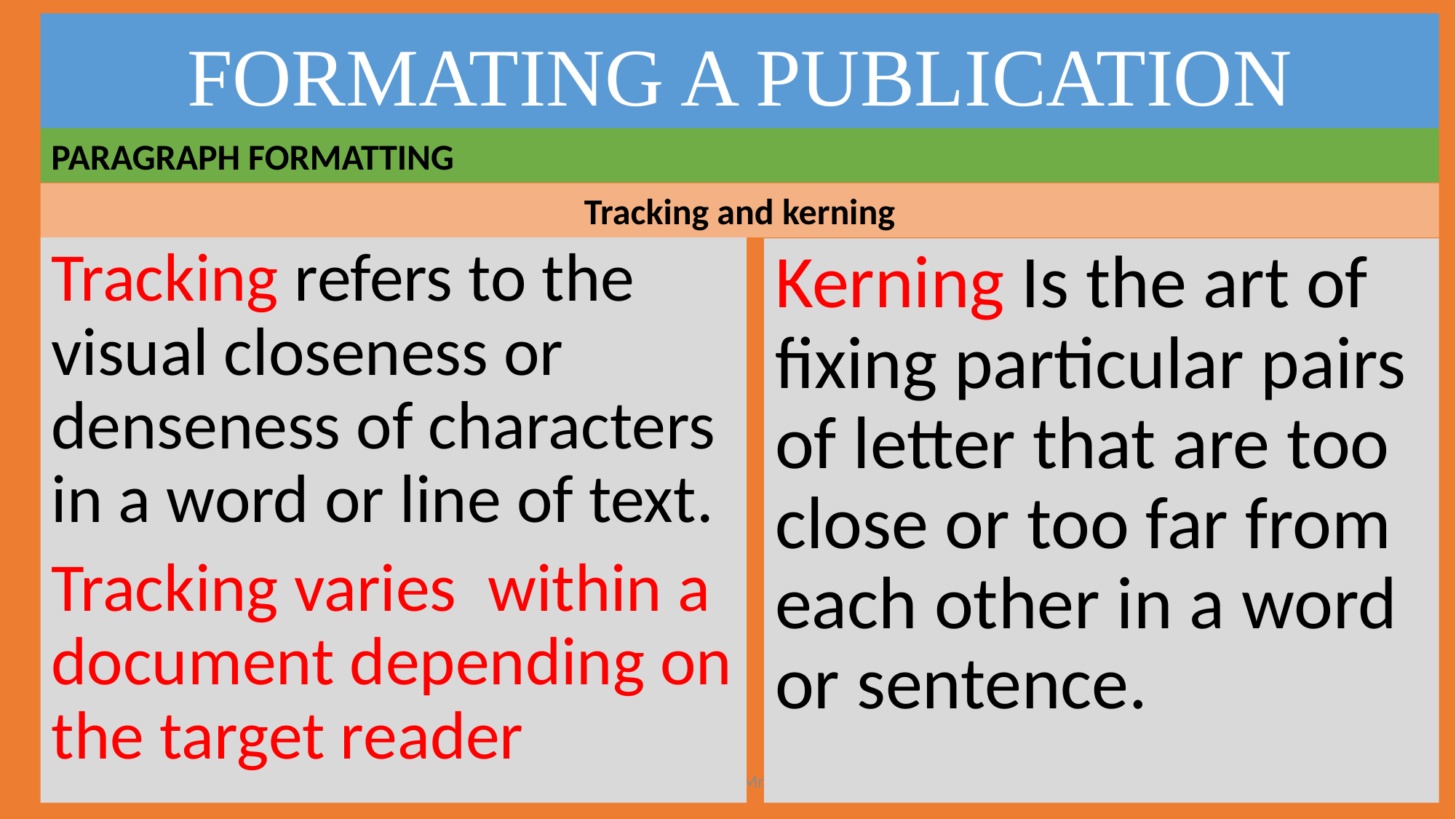

# FORMATING A PUBLICATION
PARAGRAPH FORMATTING
Tracking and kerning
Tracking refers to the visual closeness or denseness of characters in a word or line of text.
Tracking varies  within a document depending on the target reader
Kerning Is the art of fixing particular pairs of letter that are too close or too far from each other in a word or sentence.
Ms Publisher Notes |  Mr. Castro O.  | F2